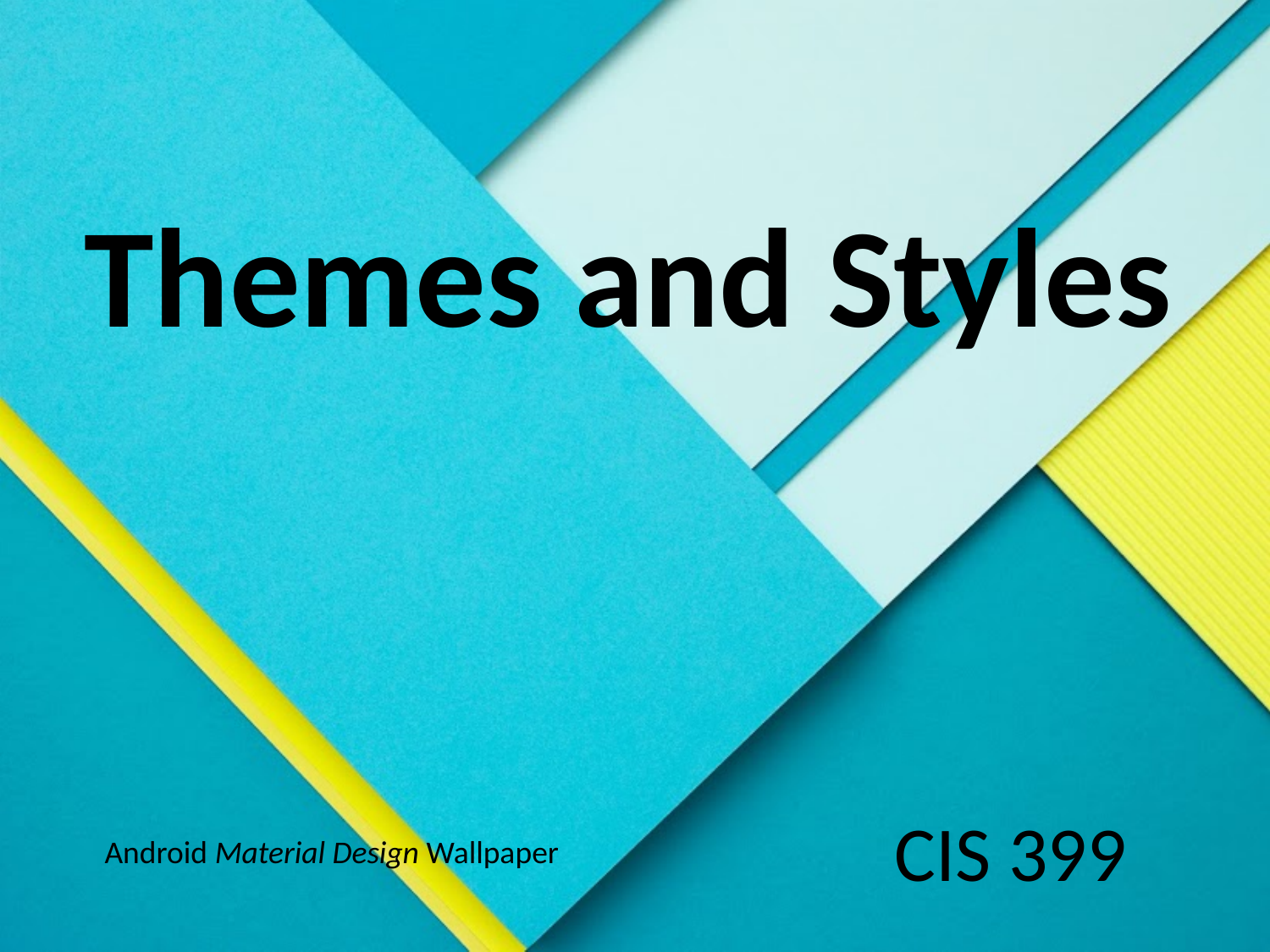

# Themes and Styles
CIS 399
Android Material Design Wallpaper